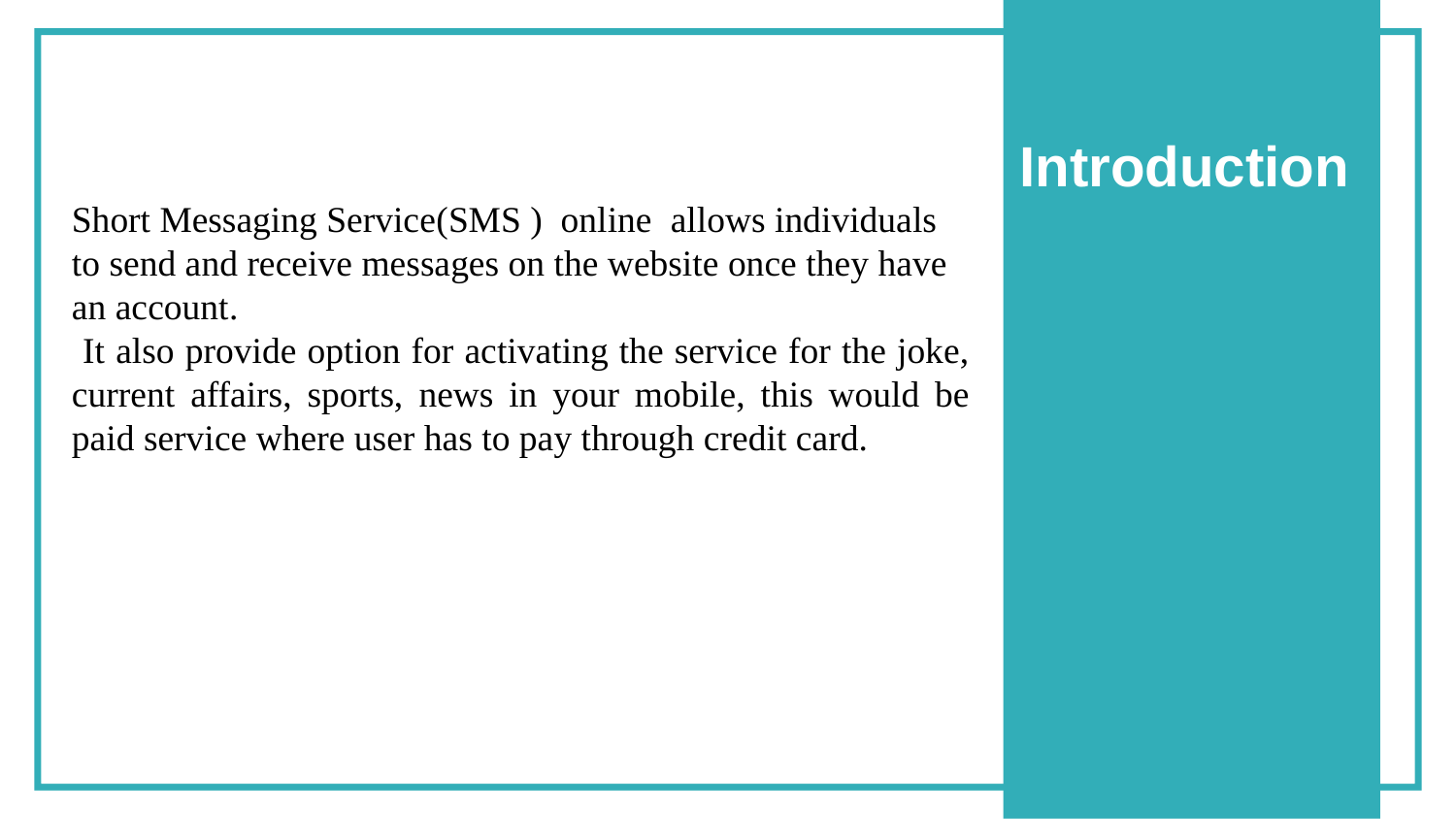

Introduction
Short Messaging Service(SMS )  online  allows individuals
to send and receive messages on the website once they have
an account.
 It also provide option for activating the service for the joke, current affairs, sports, news in your mobile, this would be paid service where user has to pay through credit card.